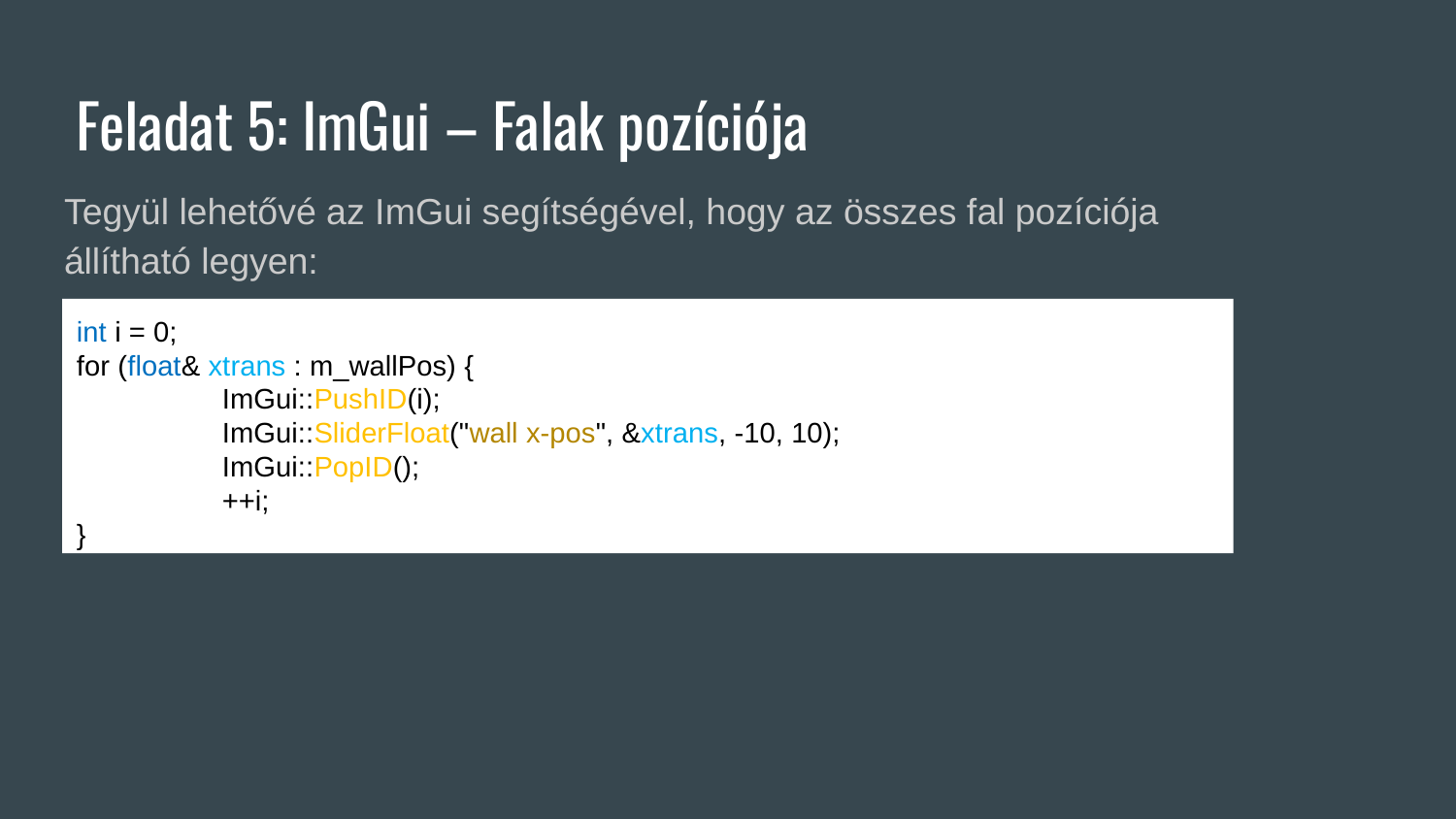

# Feladat 5: ImGui – Falak pozíciója

Tegyül lehetővé az ImGui segítségével, hogy az összes fal pozíciója állítható legyen:
int i = 0;
for (float& xtrans : m_wallPos) {
	ImGui::PushID(i);
	ImGui::SliderFloat("wall x-pos", &xtrans, -10, 10);
	ImGui::PopID();
	++i;
}